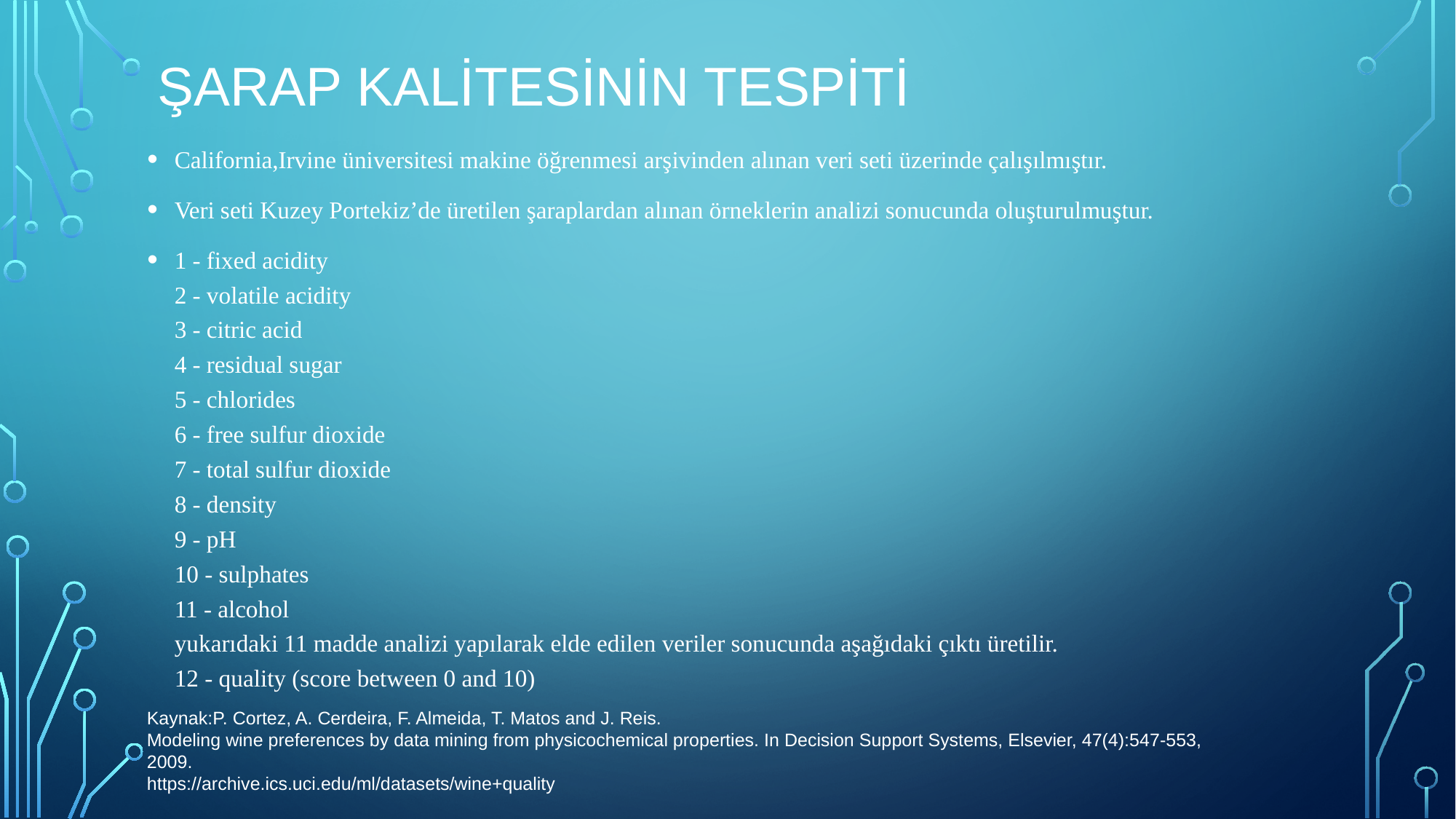

# Şarap Kalitesinin tespiti
California,Irvine üniversitesi makine öğrenmesi arşivinden alınan veri seti üzerinde çalışılmıştır.
Veri seti Kuzey Portekiz’de üretilen şaraplardan alınan örneklerin analizi sonucunda oluşturulmuştur.
1 - fixed acidity 
2 - volatile acidity 
3 - citric acid 
4 - residual sugar 
5 - chlorides 
6 - free sulfur dioxide 
7 - total sulfur dioxide 
8 - density 
9 - pH 
10 - sulphates 
11 - alcohol 
yukarıdaki 11 madde analizi yapılarak elde edilen veriler sonucunda aşağıdaki çıktı üretilir.
12 - quality (score between 0 and 10)
Kaynak:P. Cortez, A. Cerdeira, F. Almeida, T. Matos and J. Reis. 
Modeling wine preferences by data mining from physicochemical properties. In Decision Support Systems, Elsevier, 47(4):547-553, 2009.
https://archive.ics.uci.edu/ml/datasets/wine+quality